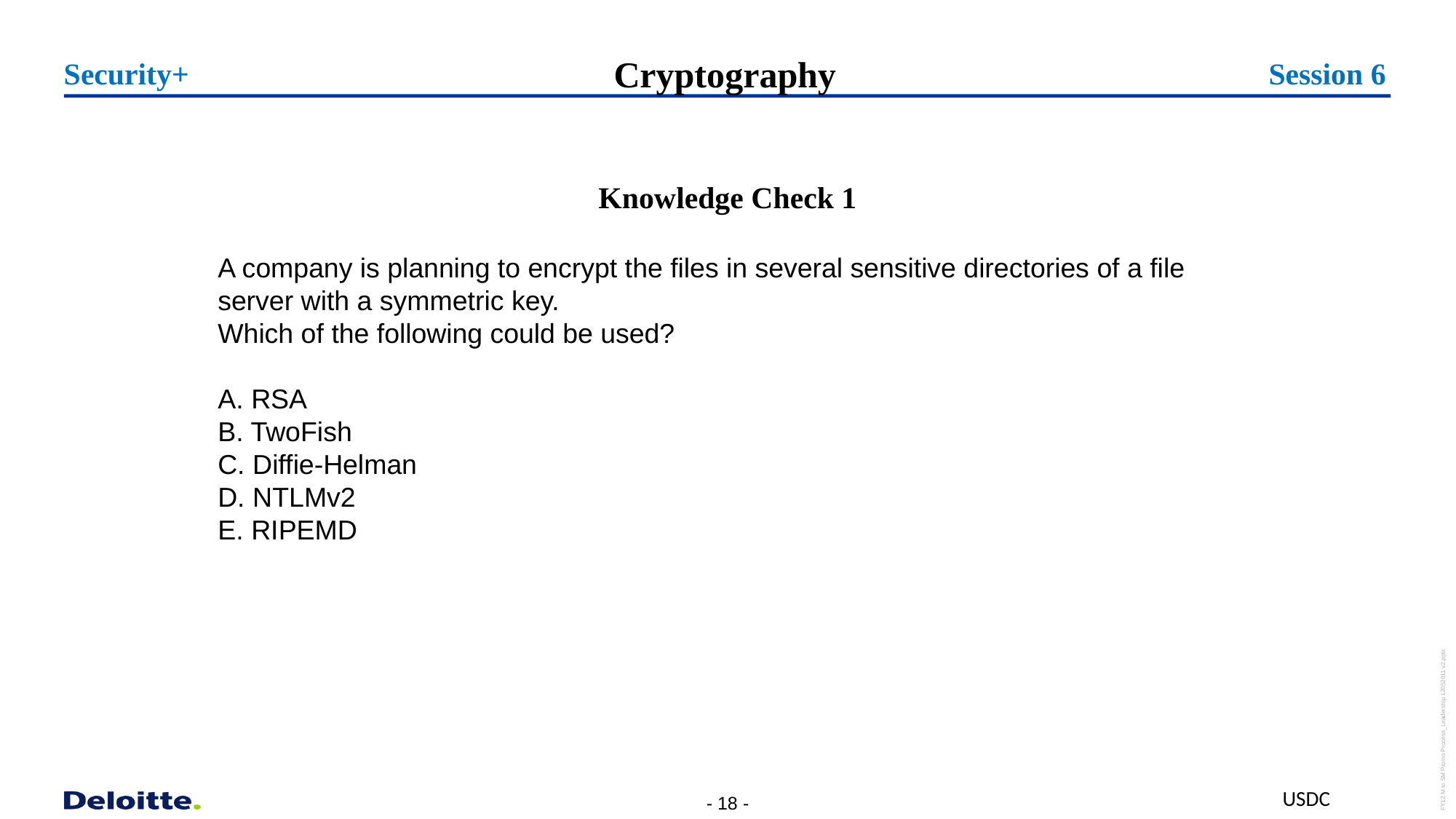

Cryptography
Security+
Session 6
Knowledge Check 1

A company is planning to encrypt the files in several sensitive directories of a file server with a symmetric key.
Which of the following could be used?

A. RSA
B. TwoFish
C. Diffie-Helman
D. NTLMv2
E. RIPEMD